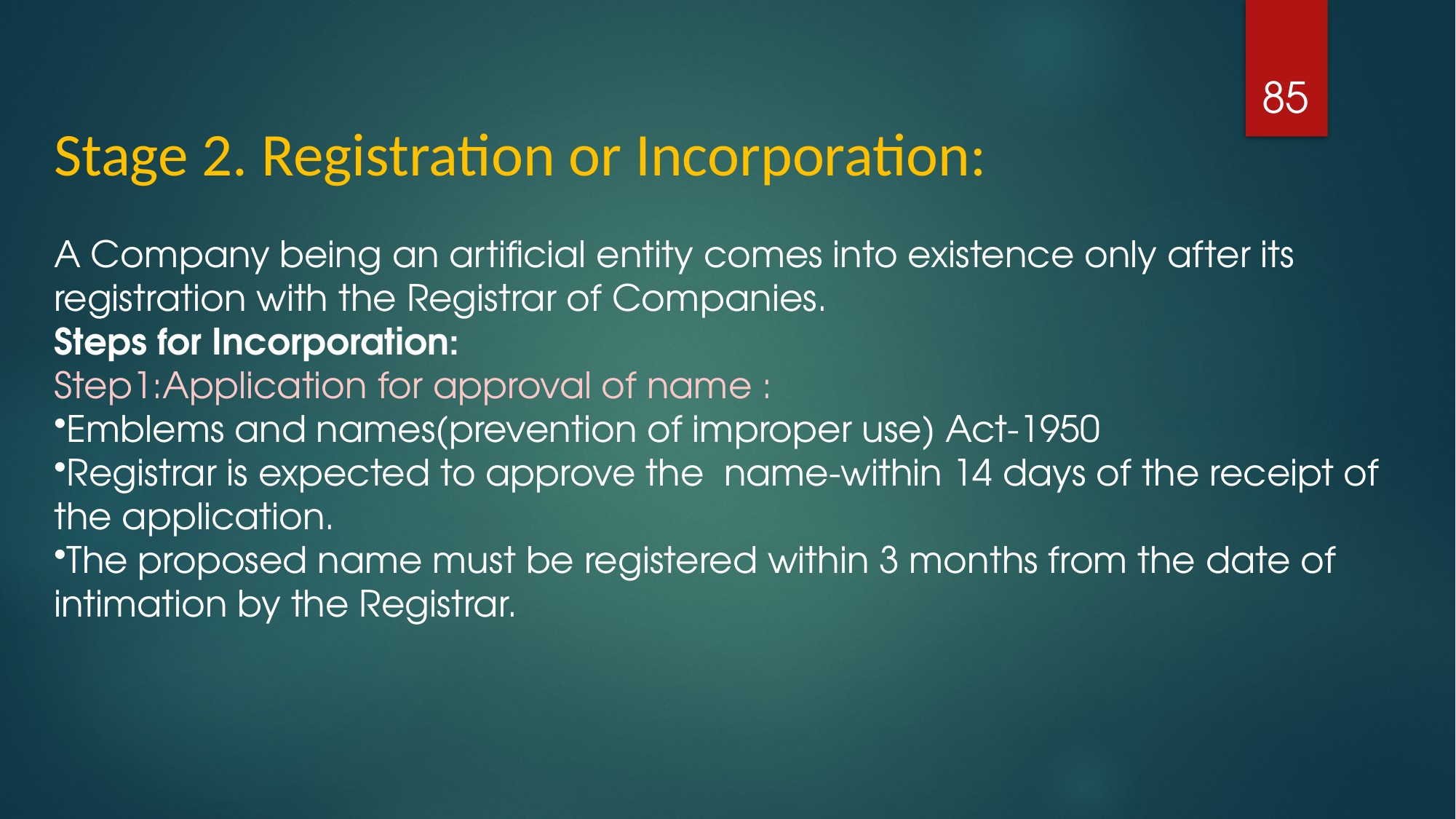

85
Stage 2. Registration or Incorporation:

A Company being an artificial entity comes into existence only after its registration with the Registrar of Companies.
Steps for Incorporation:
Step1:Application for approval of name :
Emblems and names(prevention of improper use) Act-1950
Registrar is expected to approve the  name-within 14 days of the receipt of the application.
The proposed name must be registered within 3 months from the date of intimation by the Registrar.